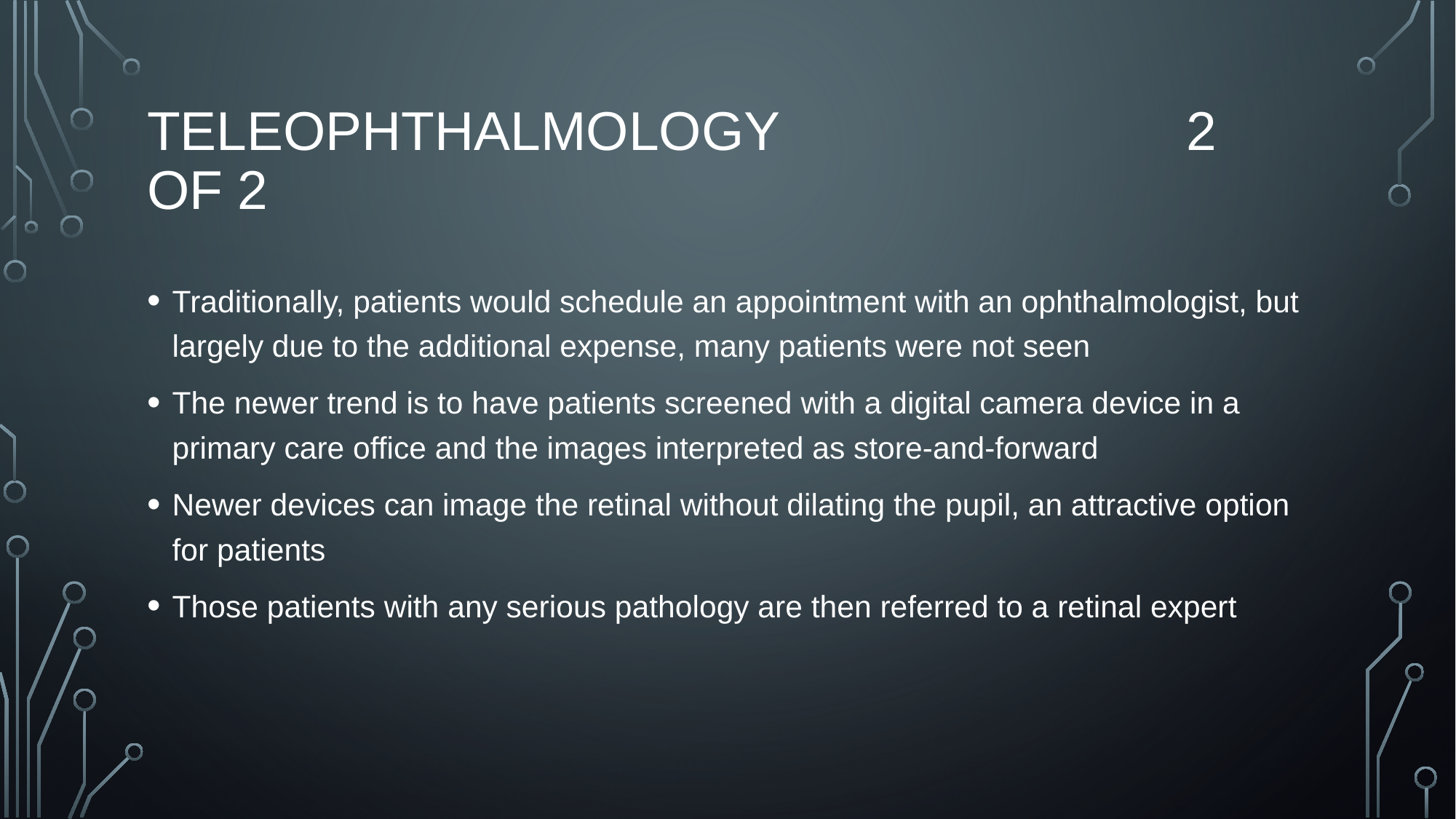

# Teleophthalmology                           2 of 2
Traditionally, patients would schedule an appointment with an ophthalmologist, but largely due to the additional expense, many patients were not seen
The newer trend is to have patients screened with a digital camera device in a primary care office and the images interpreted as store-and-forward
Newer devices can image the retinal without dilating the pupil, an attractive option for patients
Those patients with any serious pathology are then referred to a retinal expert